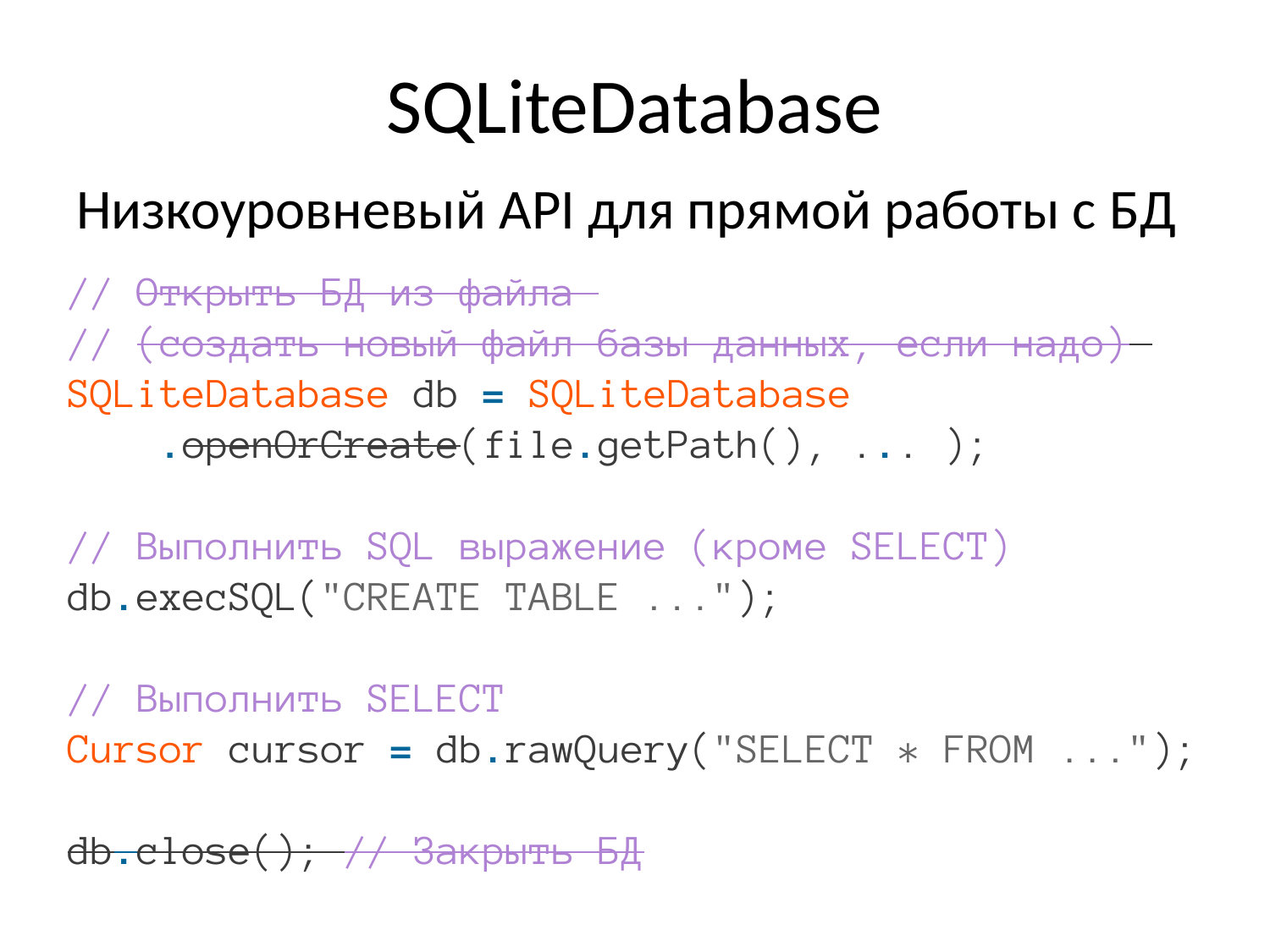

# SQLiteDatabase
Низкоуровневый API для прямой работы с БД
// Открыть БД из файла
// (создать новый файл базы данных, если надо)
SQLiteDatabase db = SQLiteDatabase
    .openOrCreate(file.getPath(), ... );

// Выполнить SQL выражение (кроме SELECT)
db.execSQL("CREATE TABLE ...");

// Выполнить SELECT
Cursor cursor = db.rawQuery("SELECT * FROM ...");
db.close(); // Закрыть БД